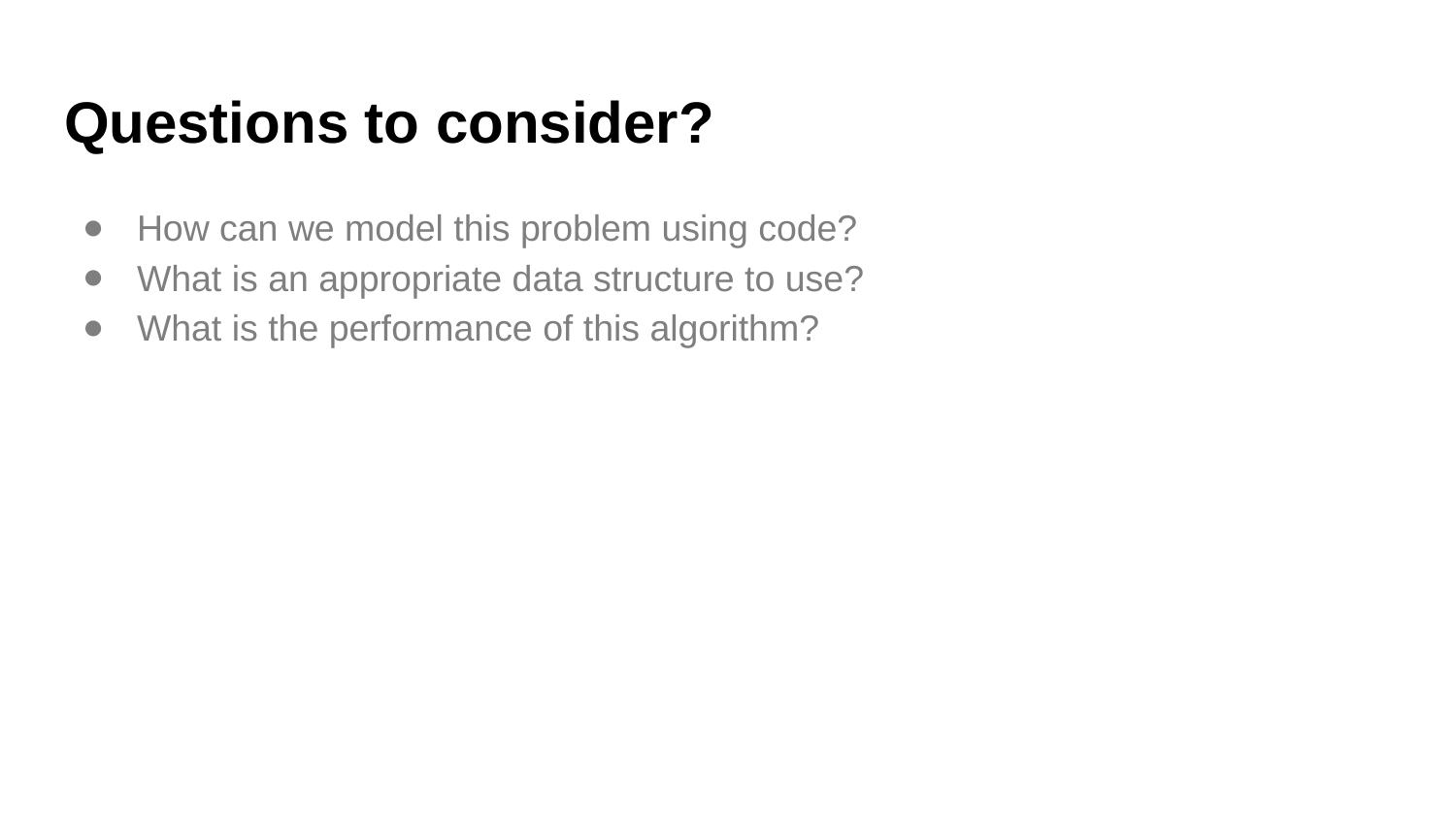

# Questions to consider?
How can we model this problem using code?
What is an appropriate data structure to use?
What is the performance of this algorithm?